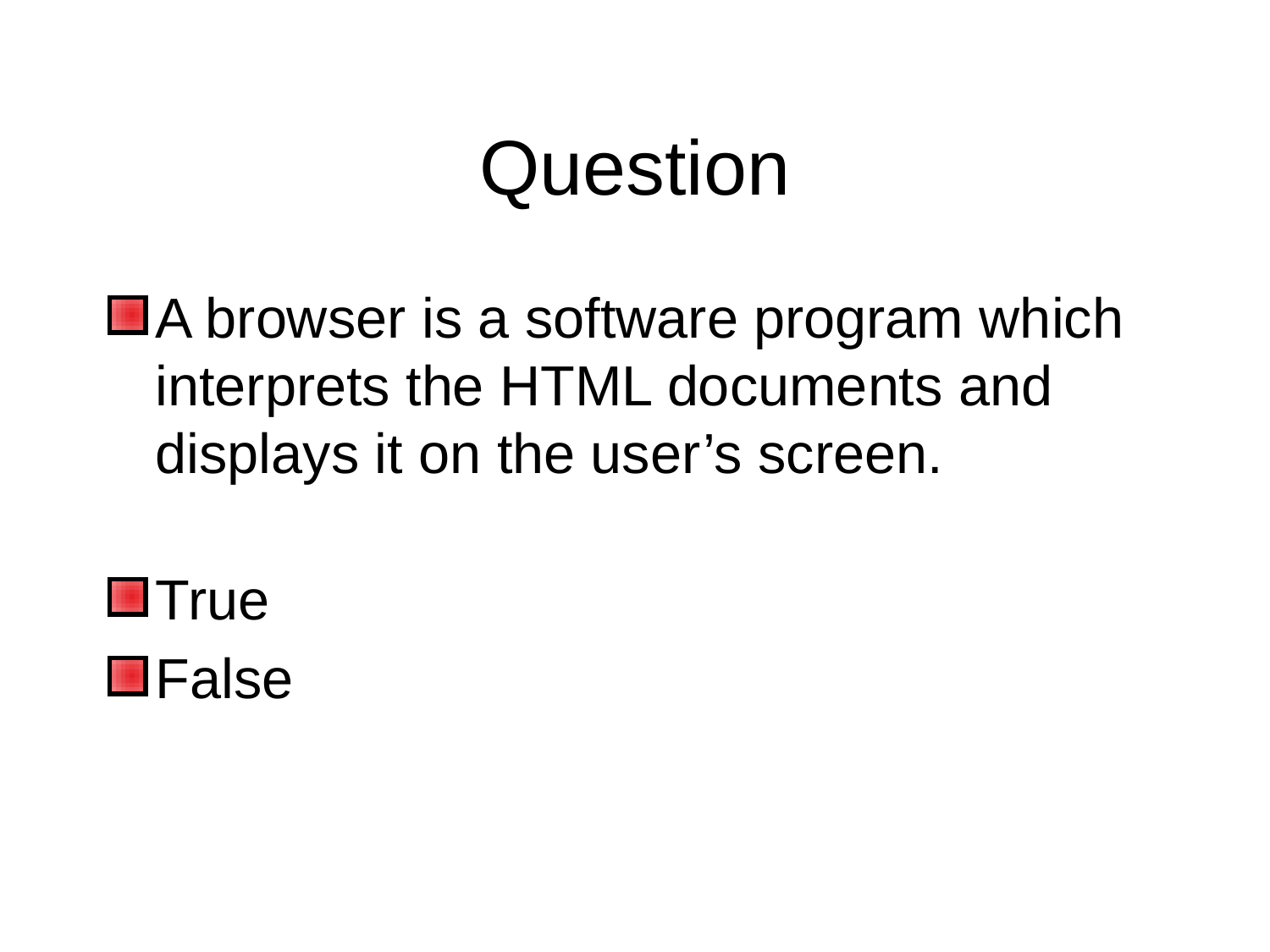

# Question
A browser is a software program which interprets the HTML documents and displays it on the user’s screen.
True
False